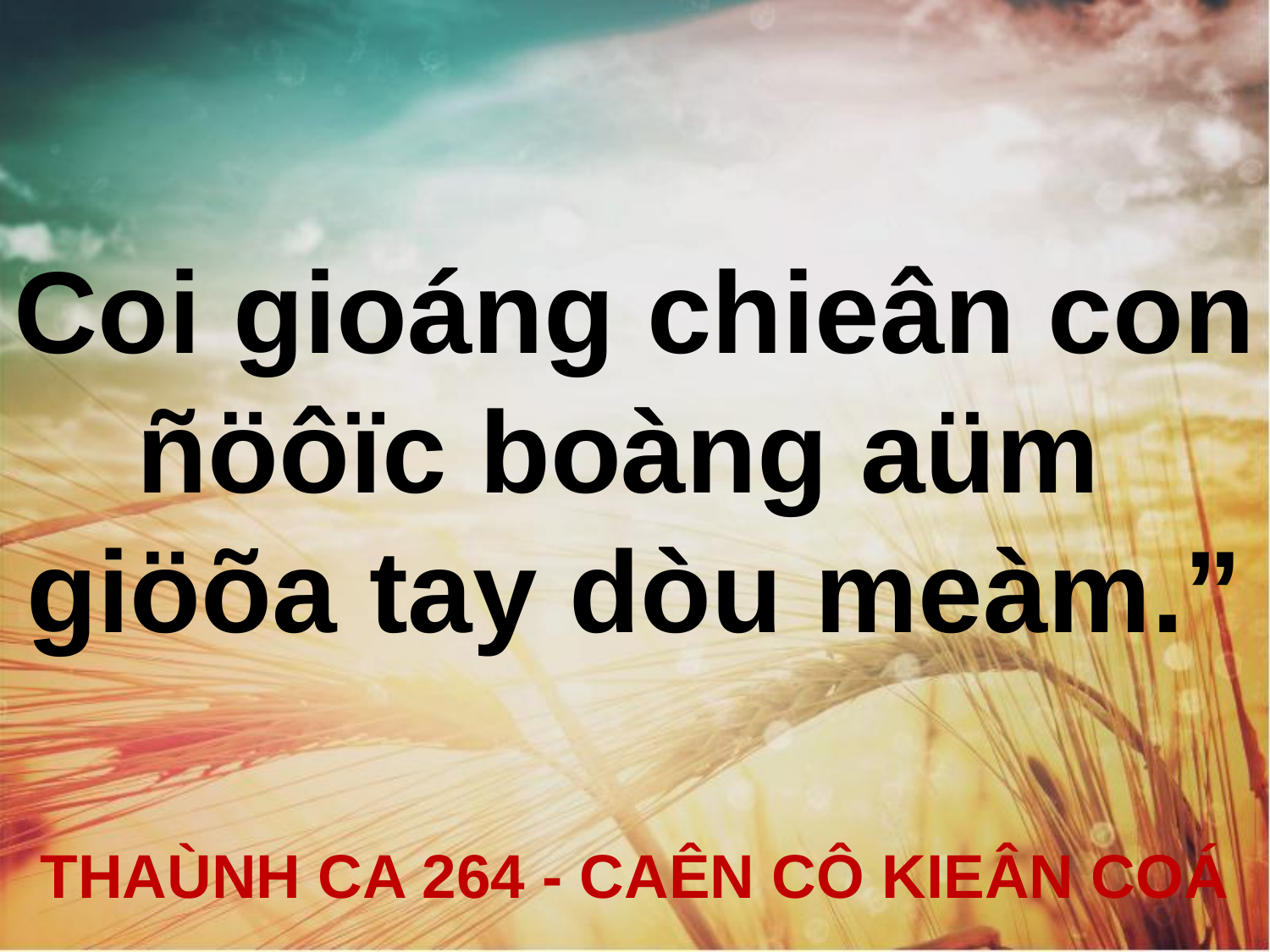

Coi gioáng chieân con ñöôïc boàng aüm
giöõa tay dòu meàm.”
THAÙNH CA 264 - CAÊN CÔ KIEÂN COÁ